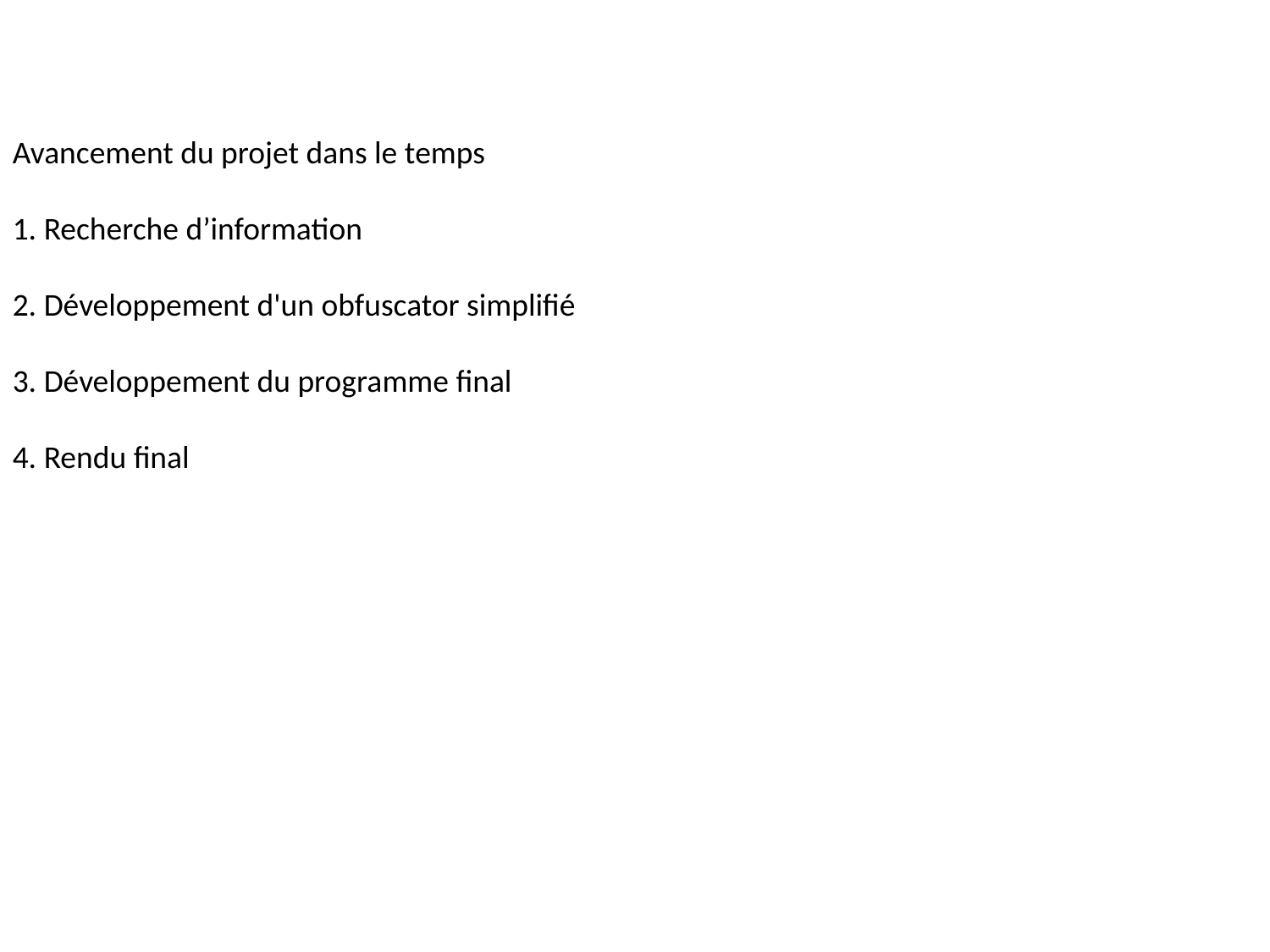

Avancement du projet dans le temps

1. Recherche d’information

2. Développement d'un obfuscator simplifié

3. Développement du programme final

4. Rendu final